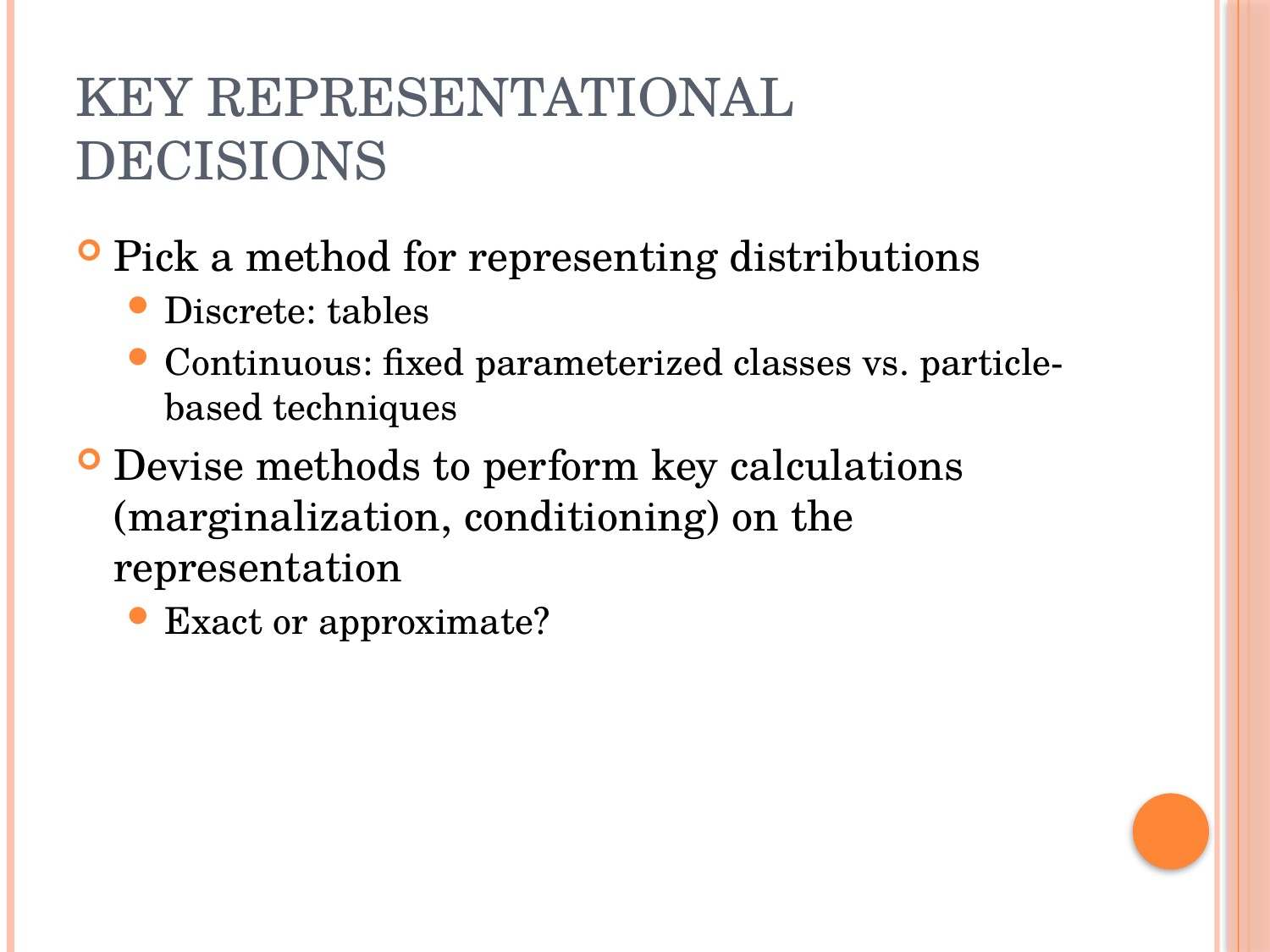

# Key Representational Decisions
Pick a method for representing distributions
Discrete: tables
Continuous: fixed parameterized classes vs. particle-based techniques
Devise methods to perform key calculations (marginalization, conditioning) on the representation
Exact or approximate?